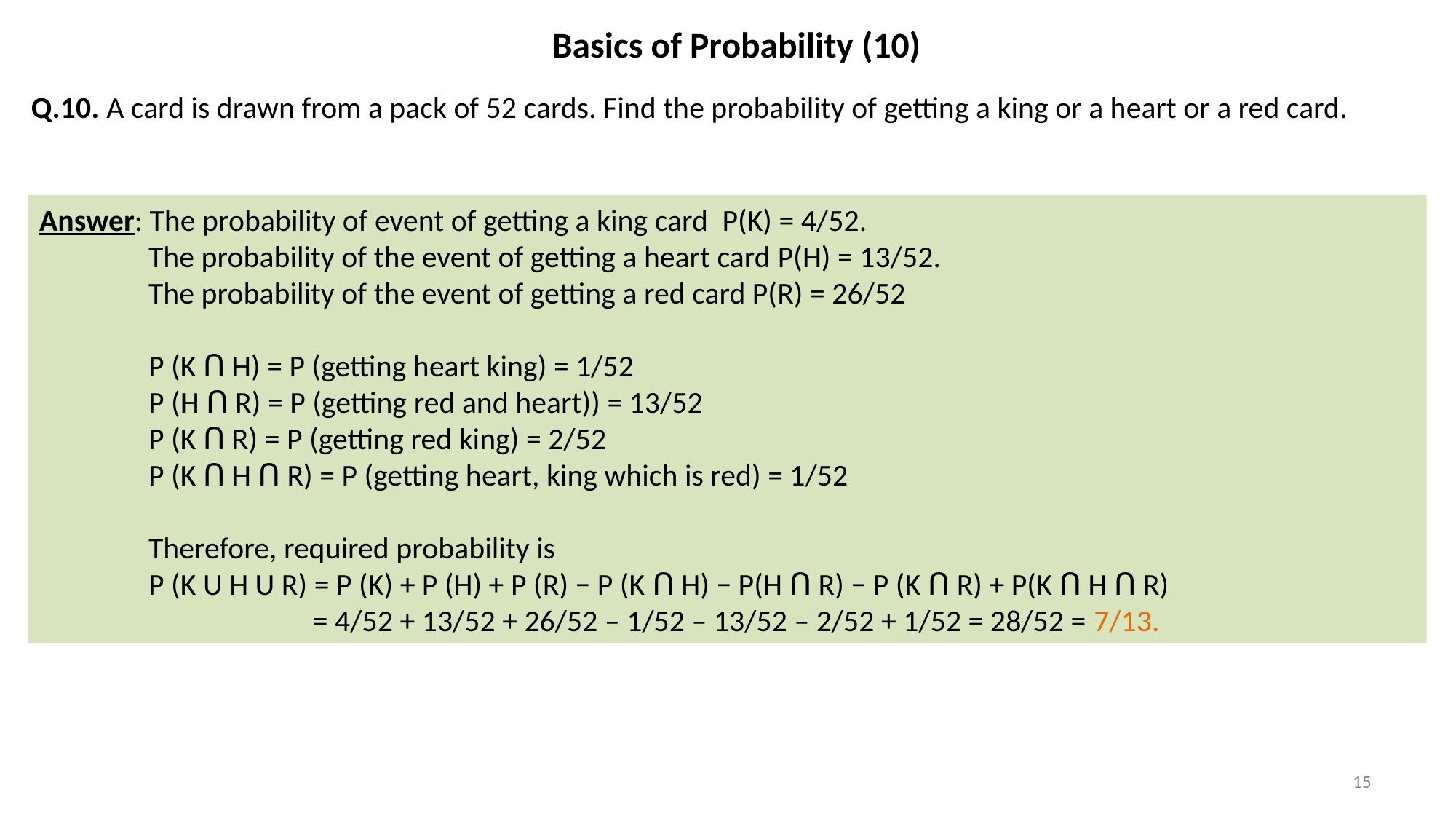

# Basics of Probability (10)
Q.10. A card is drawn from a pack of 52 cards. Find the probability of getting a king or a heart or a red card.

Answer: The probability of event of getting a king card  P(K) = 4/52.
	The probability of the event of getting a heart card P(H) = 13/52.
	The probability of the event of getting a red card P(R) = 26/52

	P (K Ո H) = P (getting heart king) = 1/52
	P (H Ո R) = P (getting red and heart)) = 13/52
	P (K Ո R) = P (getting red king) = 2/52
	P (K Ո H Ո R) = P (getting heart, king which is red) = 1/52

	Therefore, required probability is
	P (K U H U R) = P (K) + P (H) + P (R) − P (K Ո H) − P(H Ո R) − P (K Ո R) + P(K Ո H Ո R)
 		        = 4/52 + 13/52 + 26/52 – 1/52 – 13/52 – 2/52 + 1/52 = 28/52 = 7/13.
15